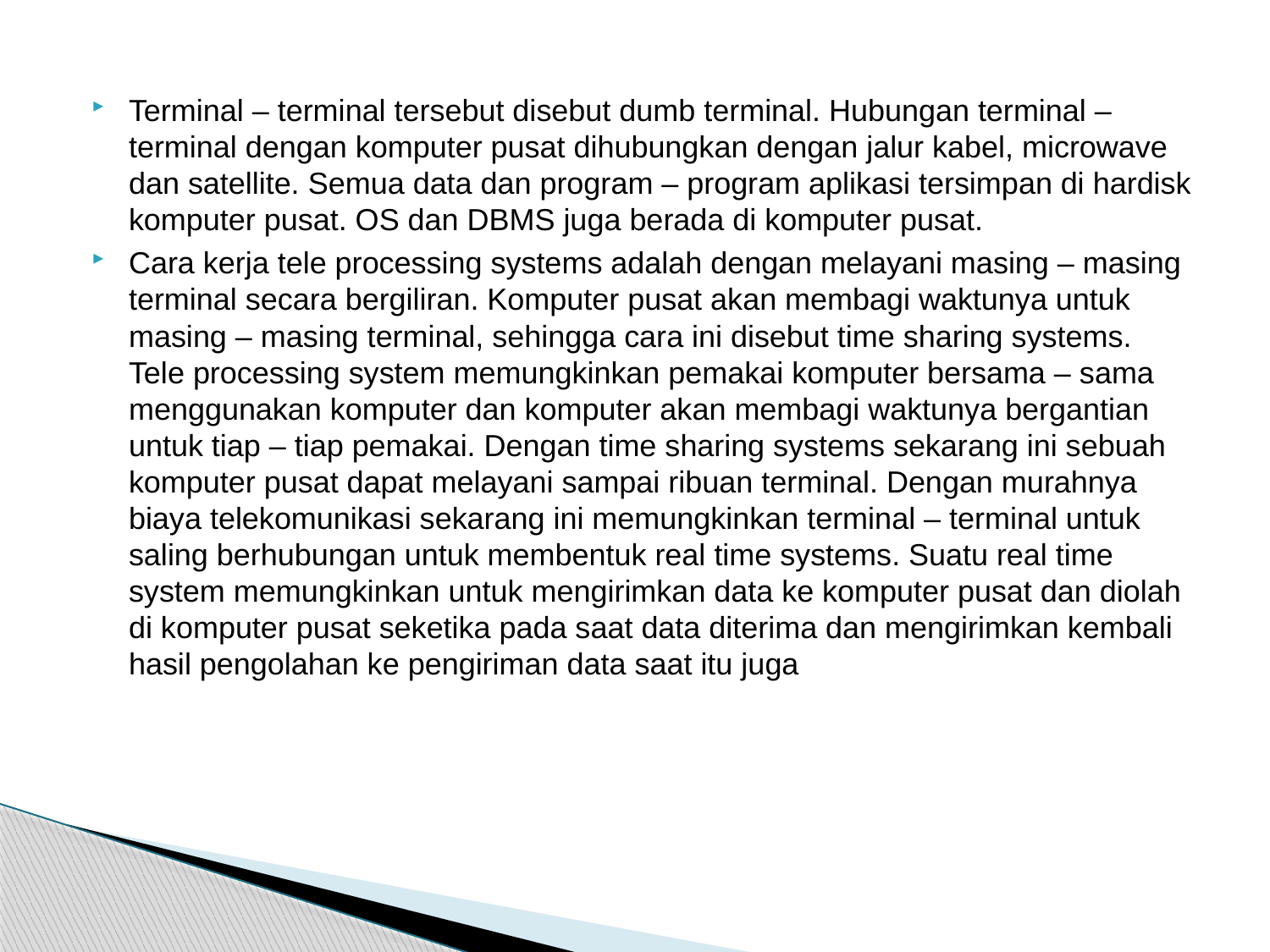

Terminal – terminal tersebut disebut dumb terminal. Hubungan terminal – terminal dengan komputer pusat dihubungkan dengan jalur kabel, microwave dan satellite. Semua data dan program – program aplikasi tersimpan di hardisk komputer pusat. OS dan DBMS juga berada di komputer pusat.
Cara kerja tele processing systems adalah dengan melayani masing – masing terminal secara bergiliran. Komputer pusat akan membagi waktunya untuk masing – masing terminal, sehingga cara ini disebut time sharing systems. Tele processing system memungkinkan pemakai komputer bersama – sama menggunakan komputer dan komputer akan membagi waktunya bergantian untuk tiap – tiap pemakai. Dengan time sharing systems sekarang ini sebuah komputer pusat dapat melayani sampai ribuan terminal. Dengan murahnya biaya telekomunikasi sekarang ini memungkinkan terminal – terminal untuk saling berhubungan untuk membentuk real time systems. Suatu real time system memungkinkan untuk mengirimkan data ke komputer pusat dan diolah di komputer pusat seketika pada saat data diterima dan mengirimkan kembali hasil pengolahan ke pengiriman data saat itu juga